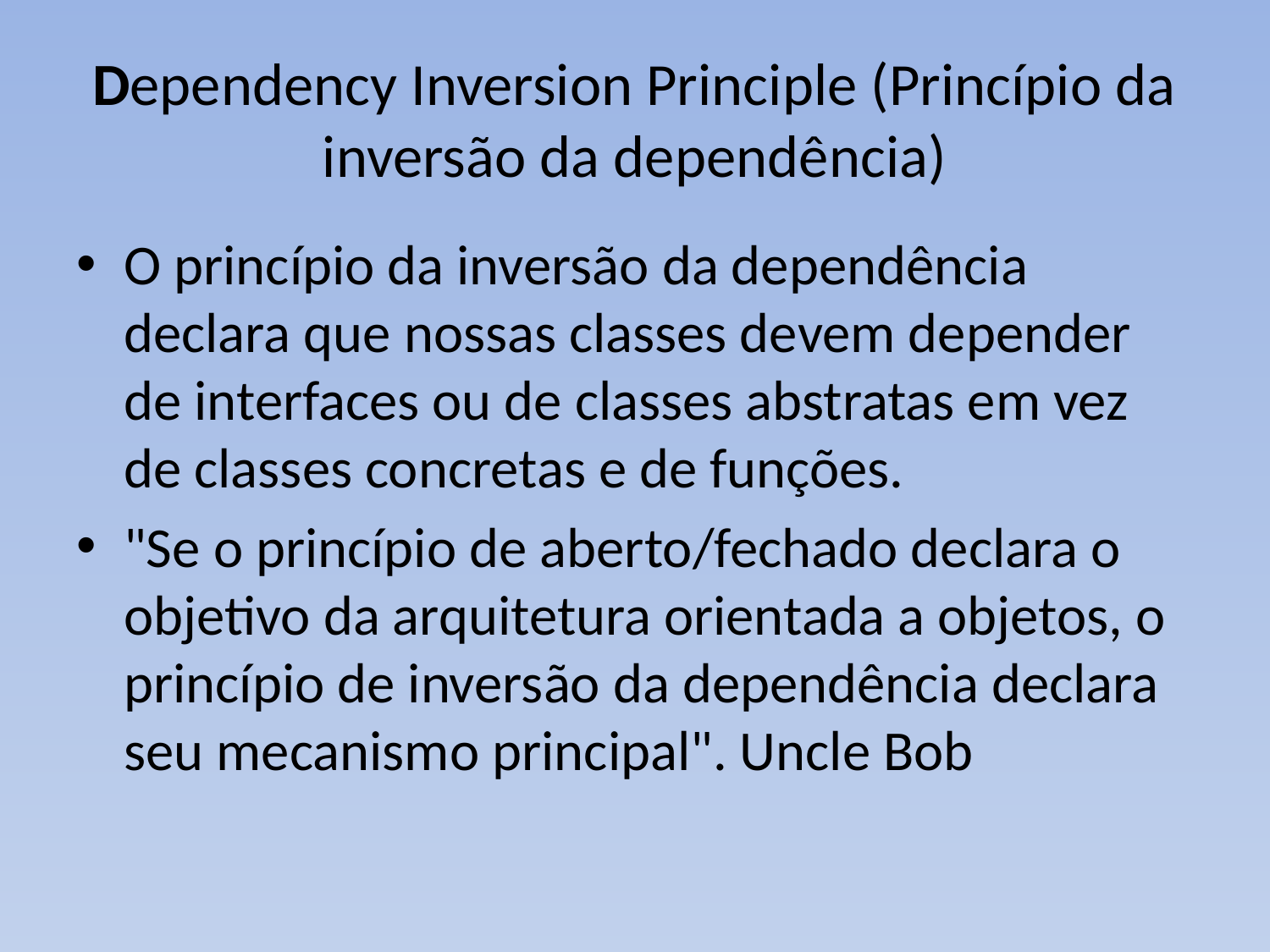

# Dependency Inversion Principle (Princípio da inversão da dependência)
O princípio da inversão da dependência declara que nossas classes devem depender de interfaces ou de classes abstratas em vez de classes concretas e de funções.
"Se o princípio de aberto/fechado declara o objetivo da arquitetura orientada a objetos, o princípio de inversão da dependência declara seu mecanismo principal". Uncle Bob